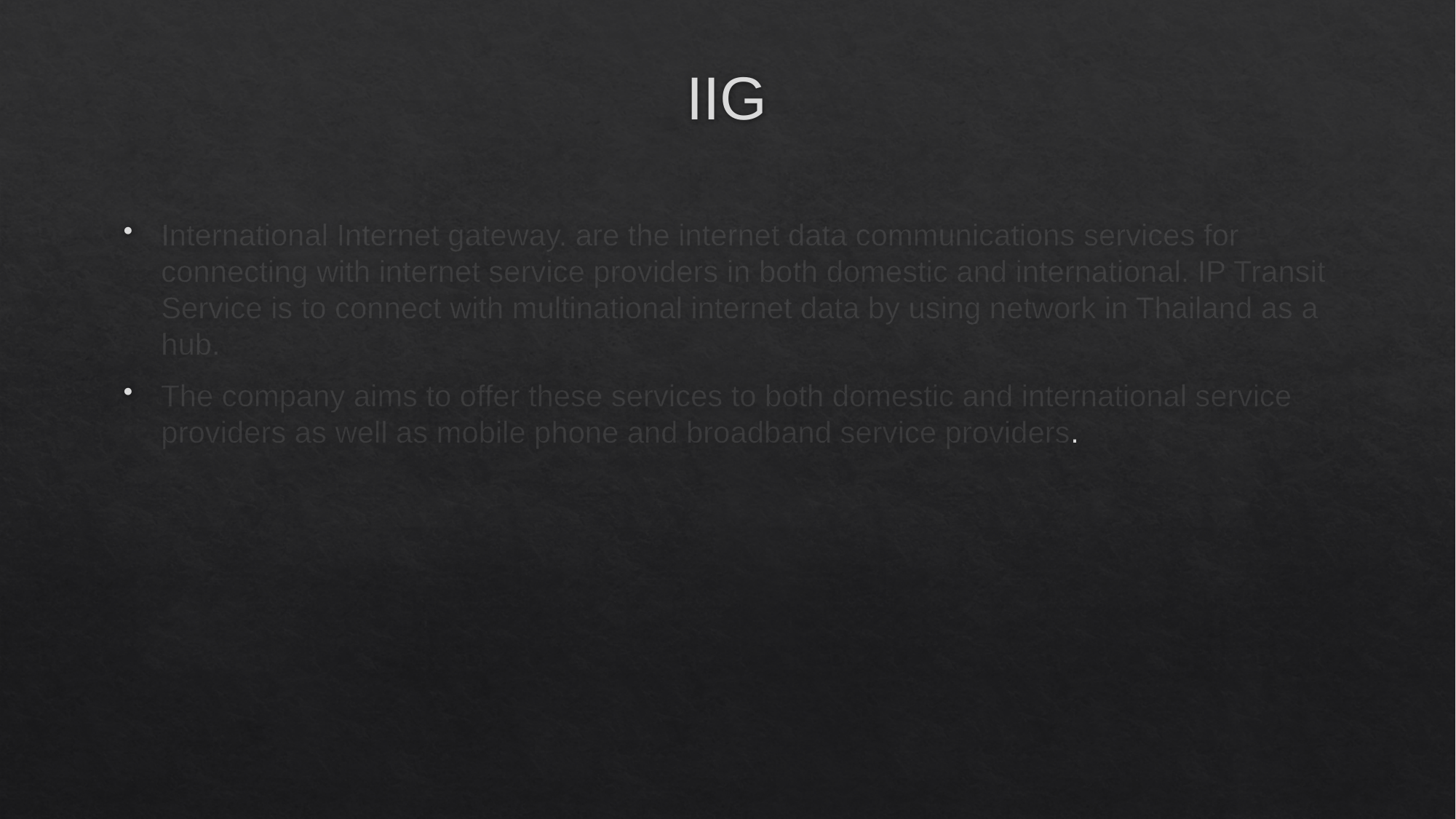

# IIG
International Internet gateway. are the internet data communications services for connecting with internet service providers in both domestic and international. IP Transit Service is to connect with multinational internet data by using network in Thailand as a hub.
The company aims to offer these services to both domestic and international service providers as well as mobile phone and broadband service providers.